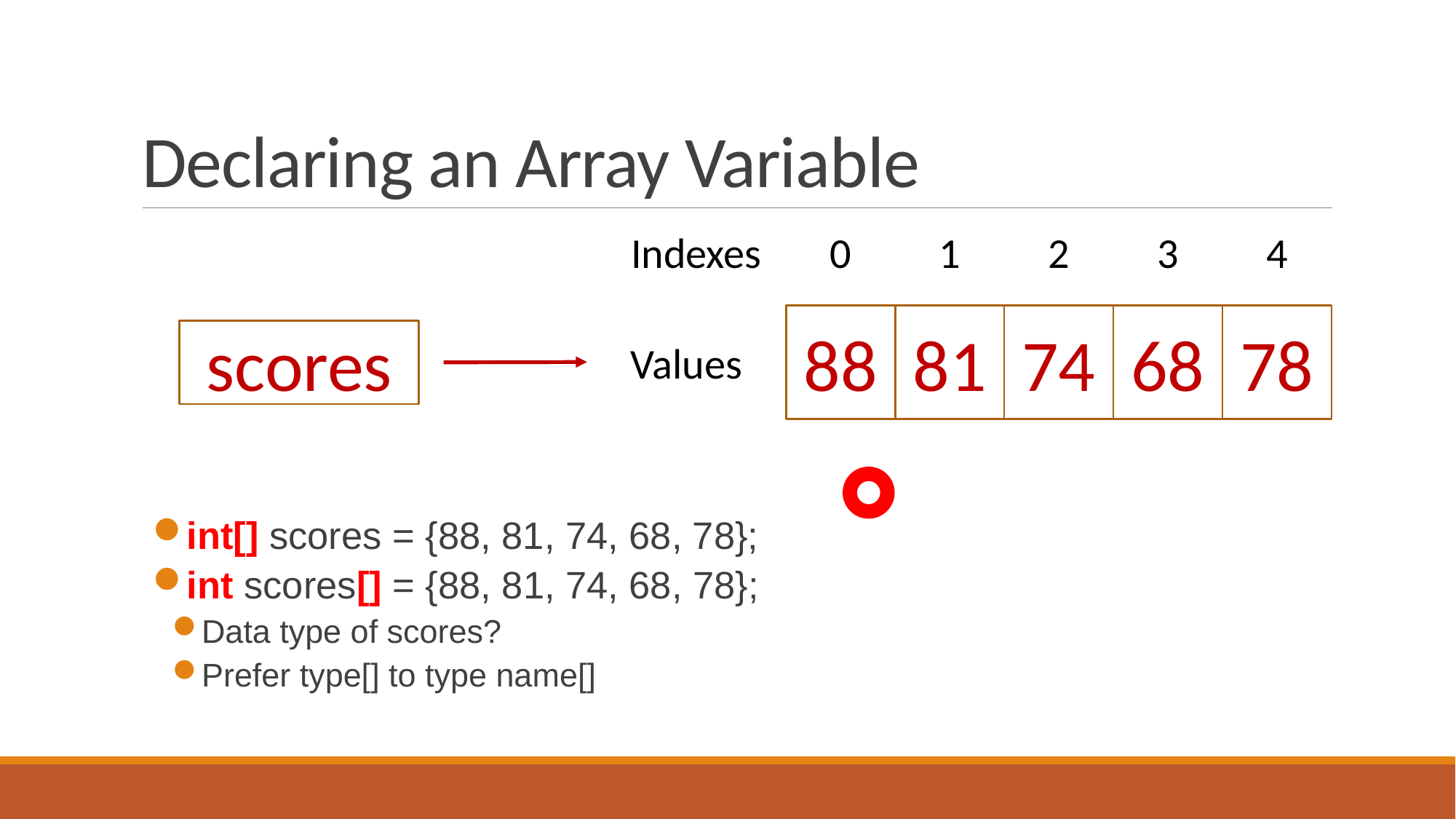

# Declaring an Array Variable

int[] scores = {88, 81, 74, 68, 78};
int scores[] = {88, 81, 74, 68, 78};
Data type of scores?
Prefer type[] to type name[]

Indexes
0
1
2
3
4
88
81
74
68
78
Values
scores